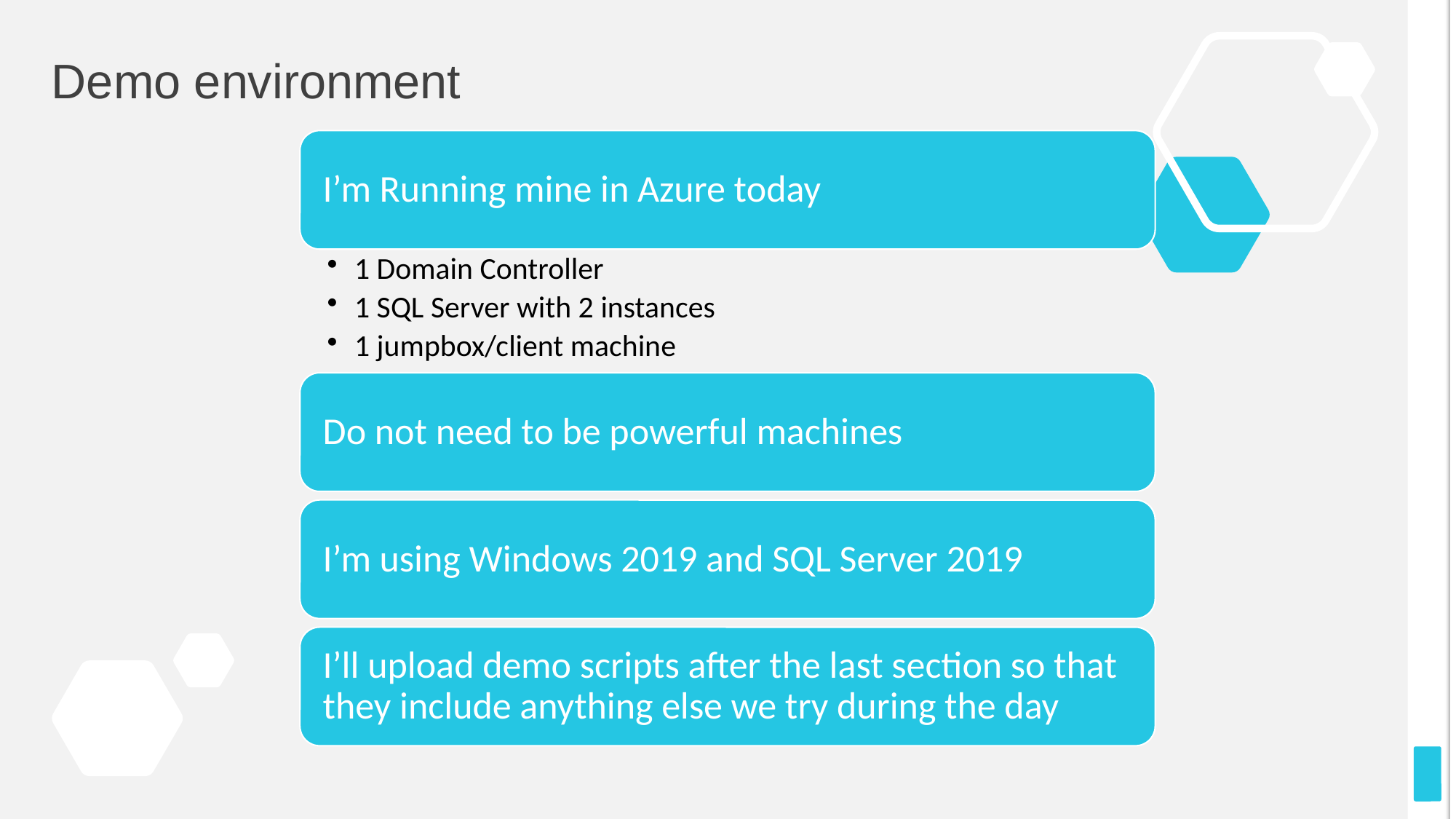

# Demo environment
I’m Running mine in Azure today
1 Domain Controller
1 SQL Server with 2 instances
1 jumpbox/client machine
Do not need to be powerful machines
I’m using Windows 2019 and SQL Server 2019
I’ll upload demo scripts after the last section so that they include anything else we try during the day